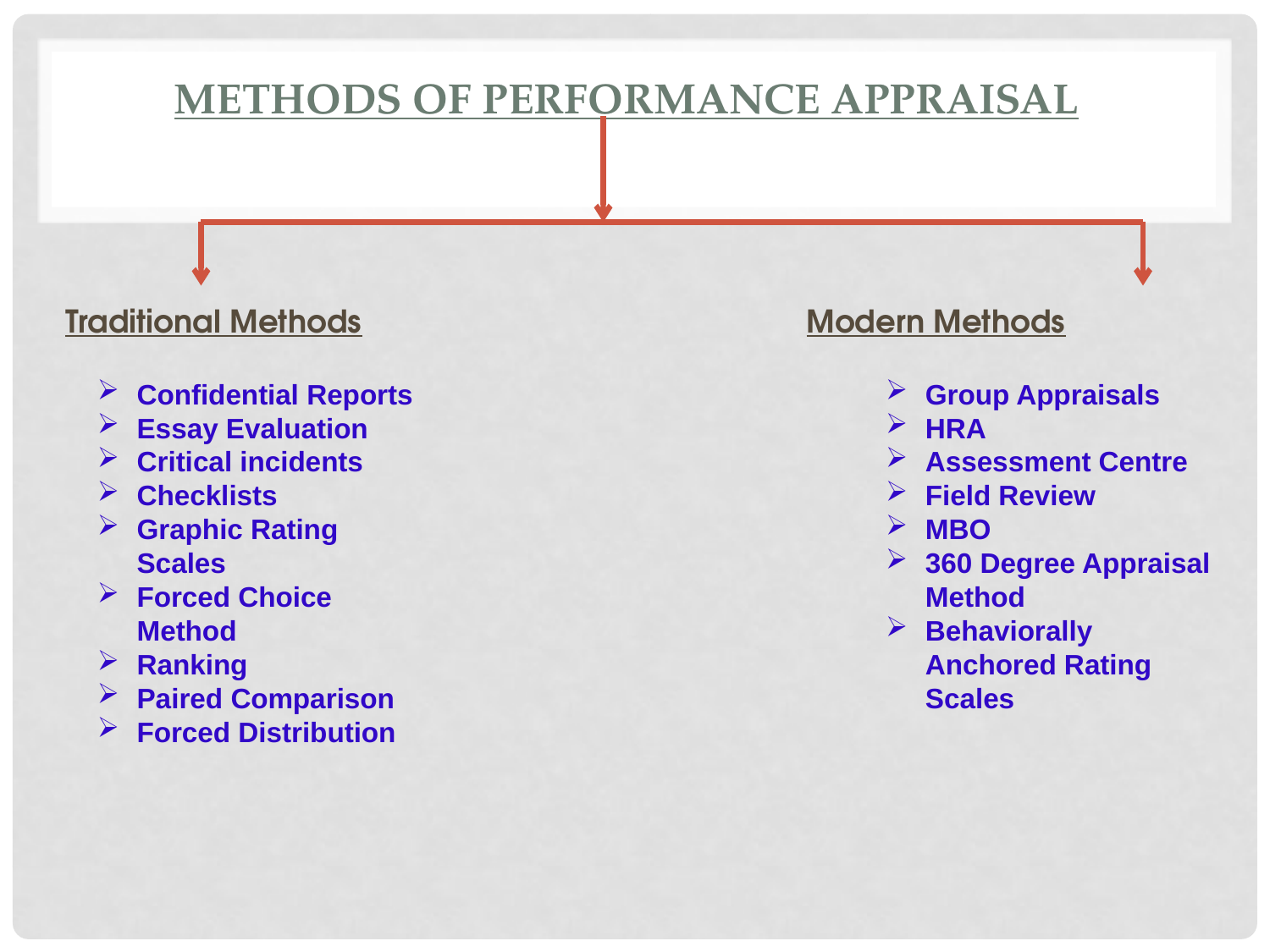

# Methods Of performance Appraisal

Traditional Methods                                                  Modern Methods

Confidential Reports
Essay Evaluation
Critical incidents
Checklists
Graphic Rating Scales
Forced Choice Method
Ranking
Paired Comparison
Forced Distribution
Group Appraisals
HRA
Assessment Centre
Field Review
MBO
360 Degree Appraisal Method
Behaviorally Anchored Rating Scales